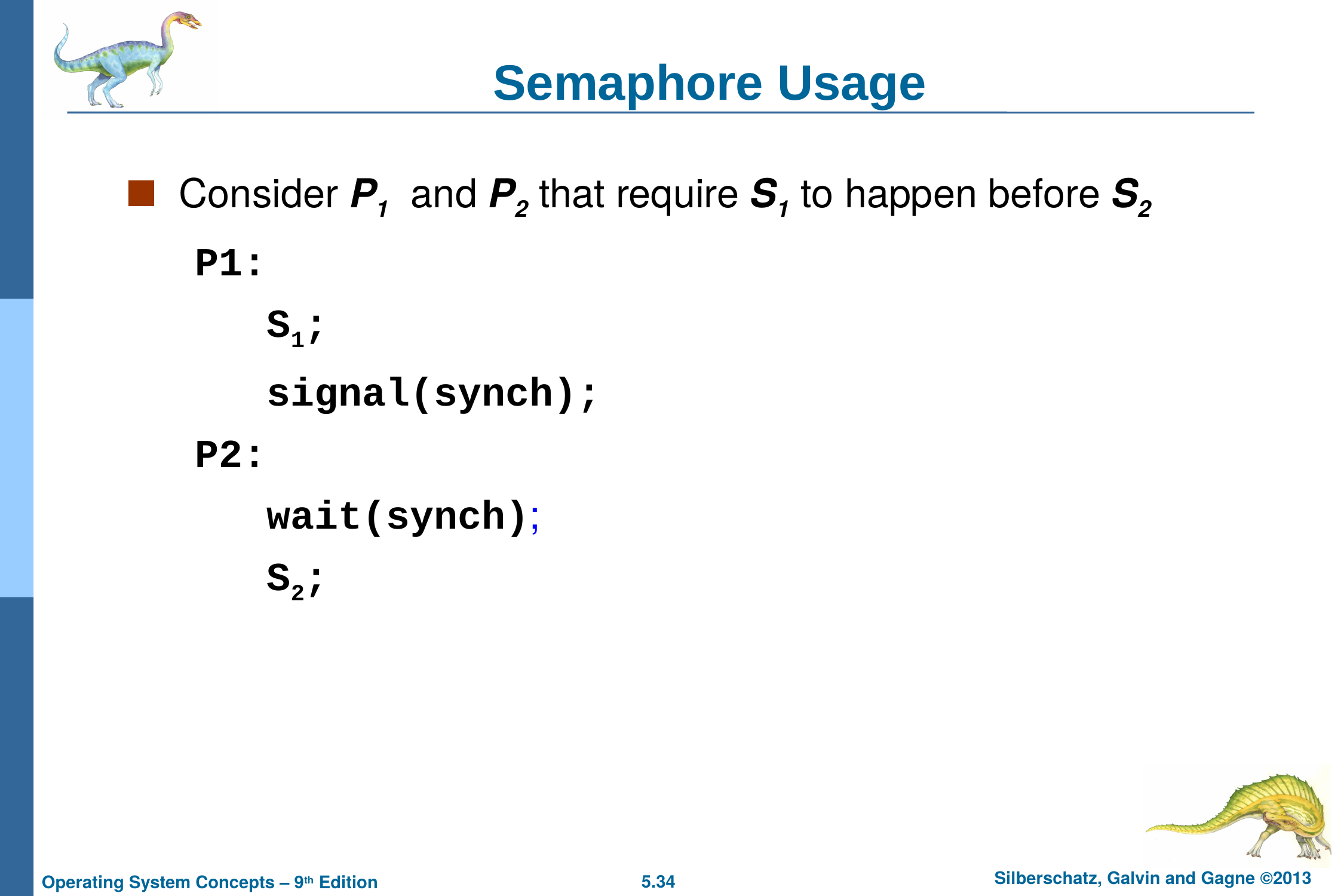

# Semaphore Usage
Consider P1  and P2 that require S1 to happen before S2
P1:
   S1;
   signal(synch);
P2:
   wait(synch);
   S2;